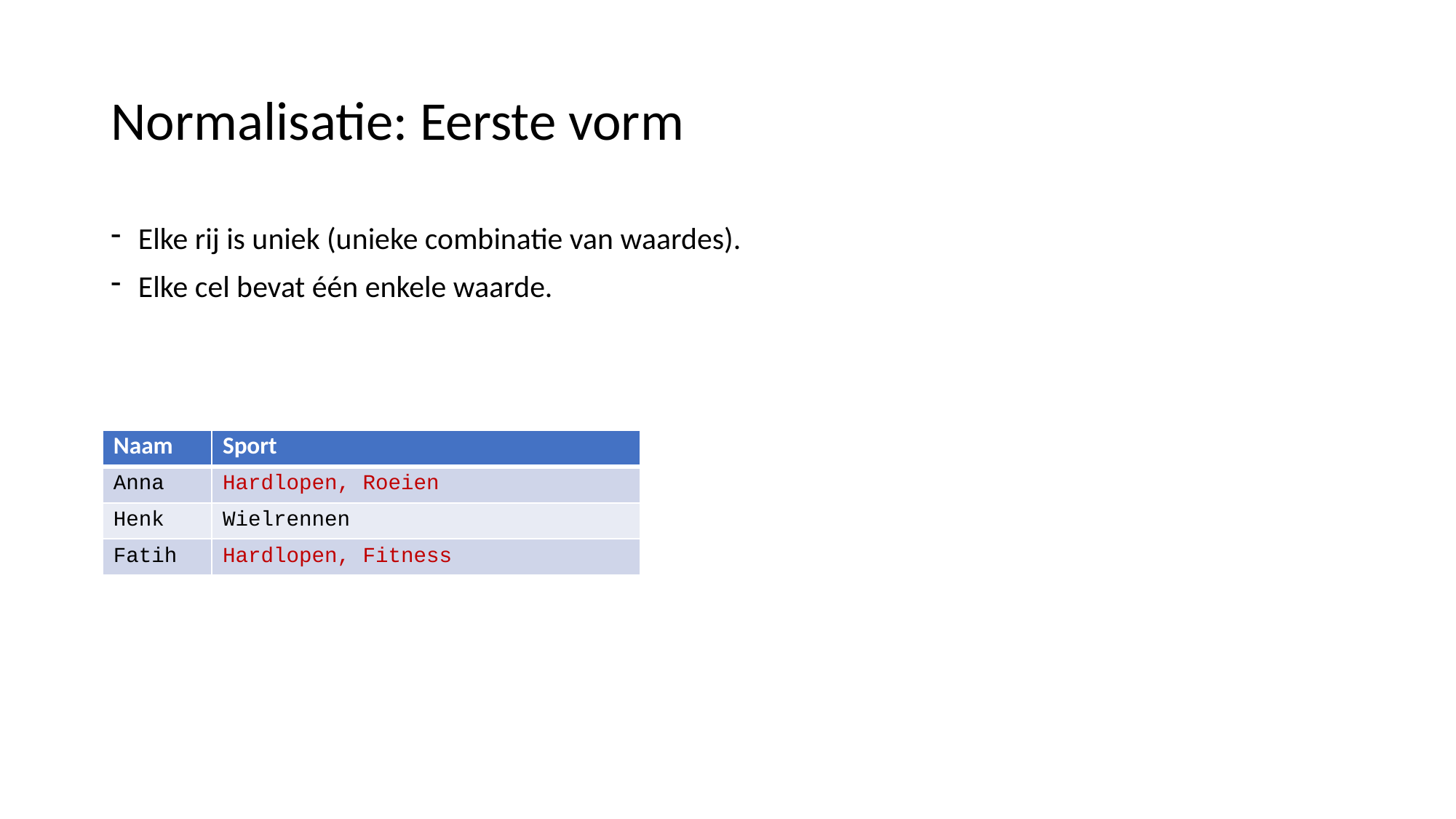

# Normalisatie: Eerste vorm
Elke rij is uniek (unieke combinatie van waardes).
Elke cel bevat één enkele waarde.

| Naam | Sport |
| --- | --- |
| Anna | Hardlopen, Roeien |
| Henk | Wielrennen |
| Fatih | Hardlopen, Fitness |